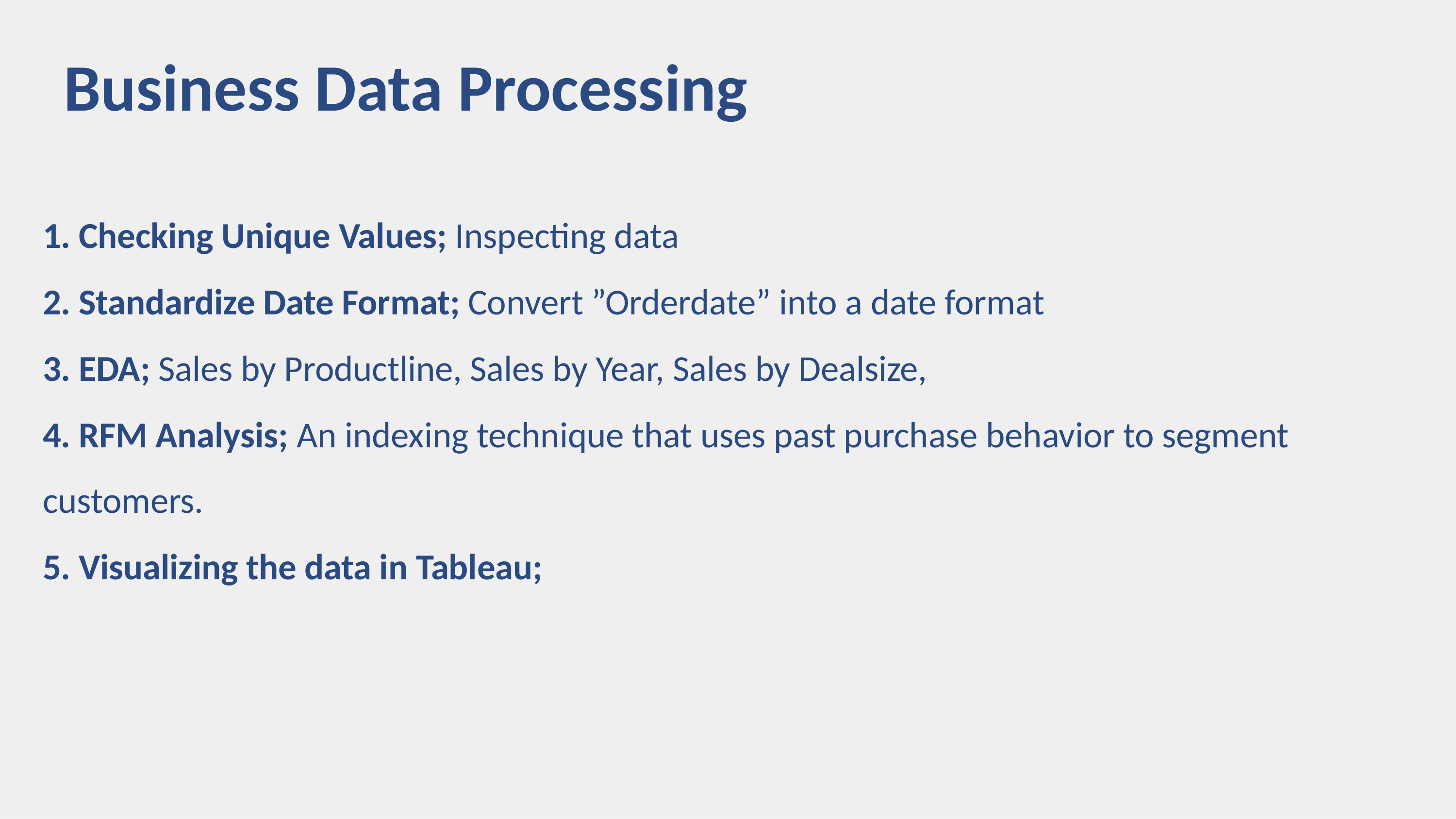

# Business Data Processing
1. Checking Unique Values; Inspecting data
2. Standardize Date Format; Convert ”Orderdate” into a date format
3. EDA; Sales by Productline, Sales by Year, Sales by Dealsize,
4. RFM Analysis; An indexing technique that uses past purchase behavior to segment customers.
5. Visualizing the data in Tableau;